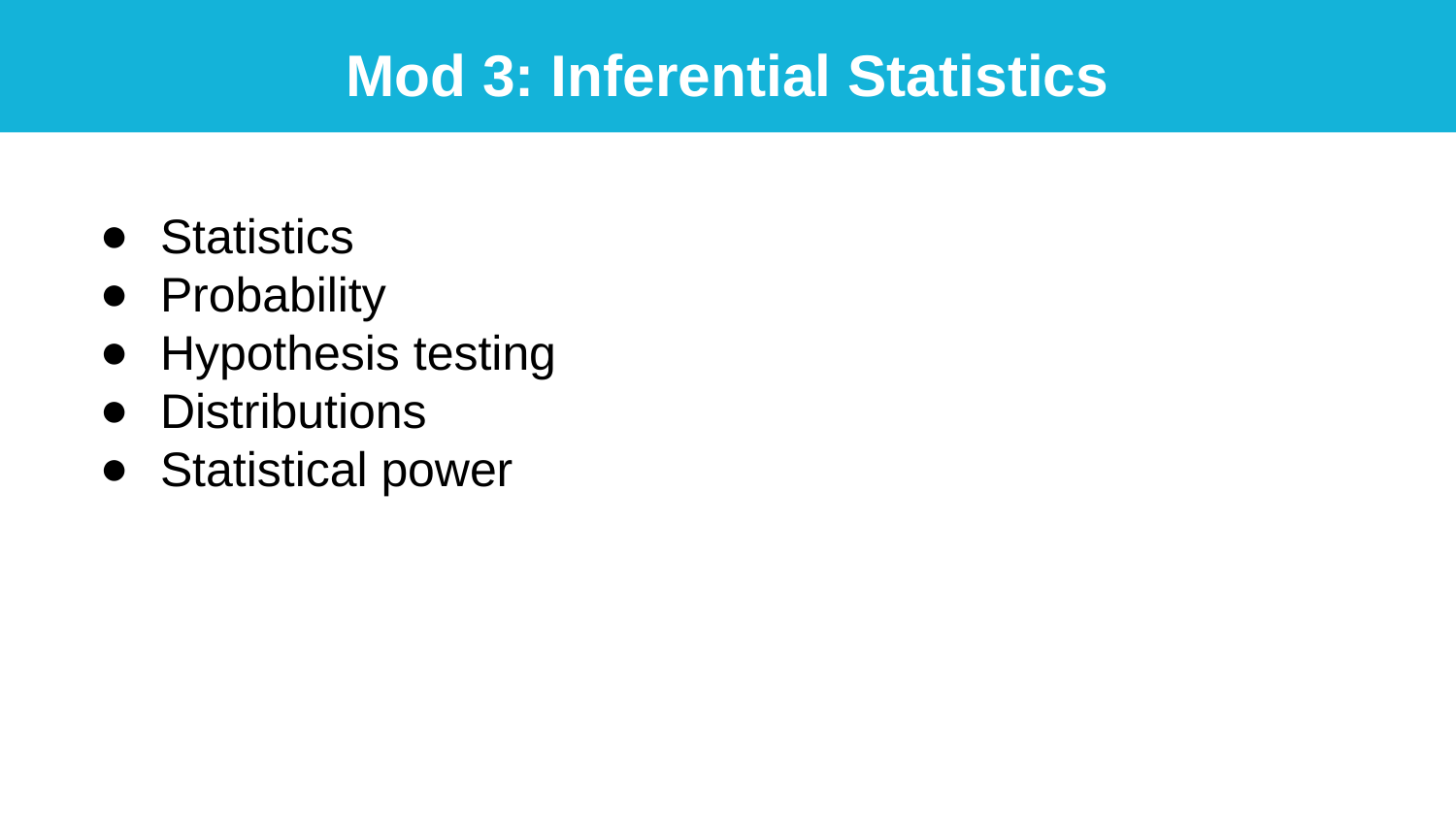

Mod 3: Inferential Statistics

Statistics
Probability
Hypothesis testing
Distributions
Statistical power